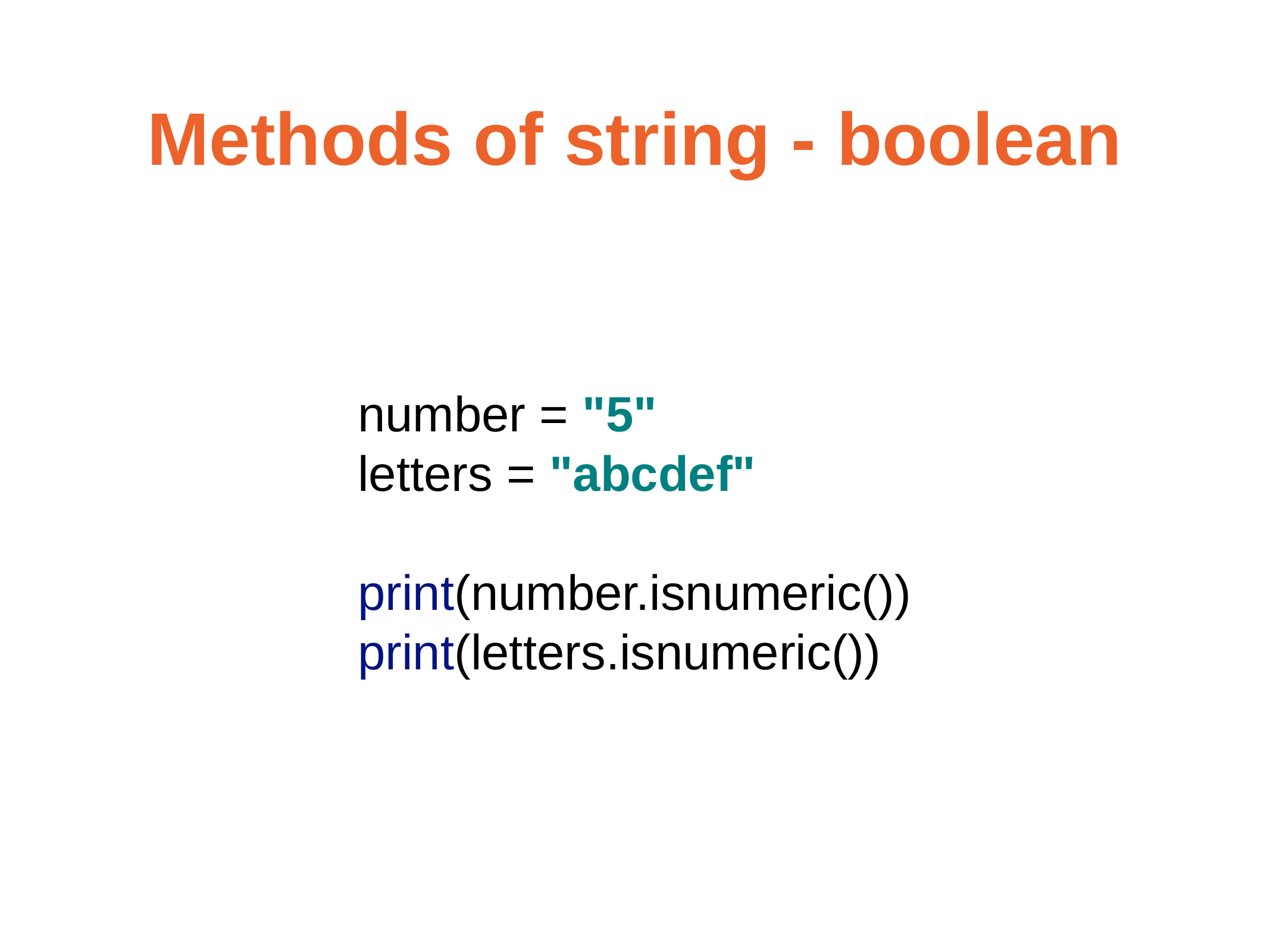

# Methods of string - boolean
number = "5"
letters = "abcdef"

print(number.isnumeric())
print(letters.isnumeric())